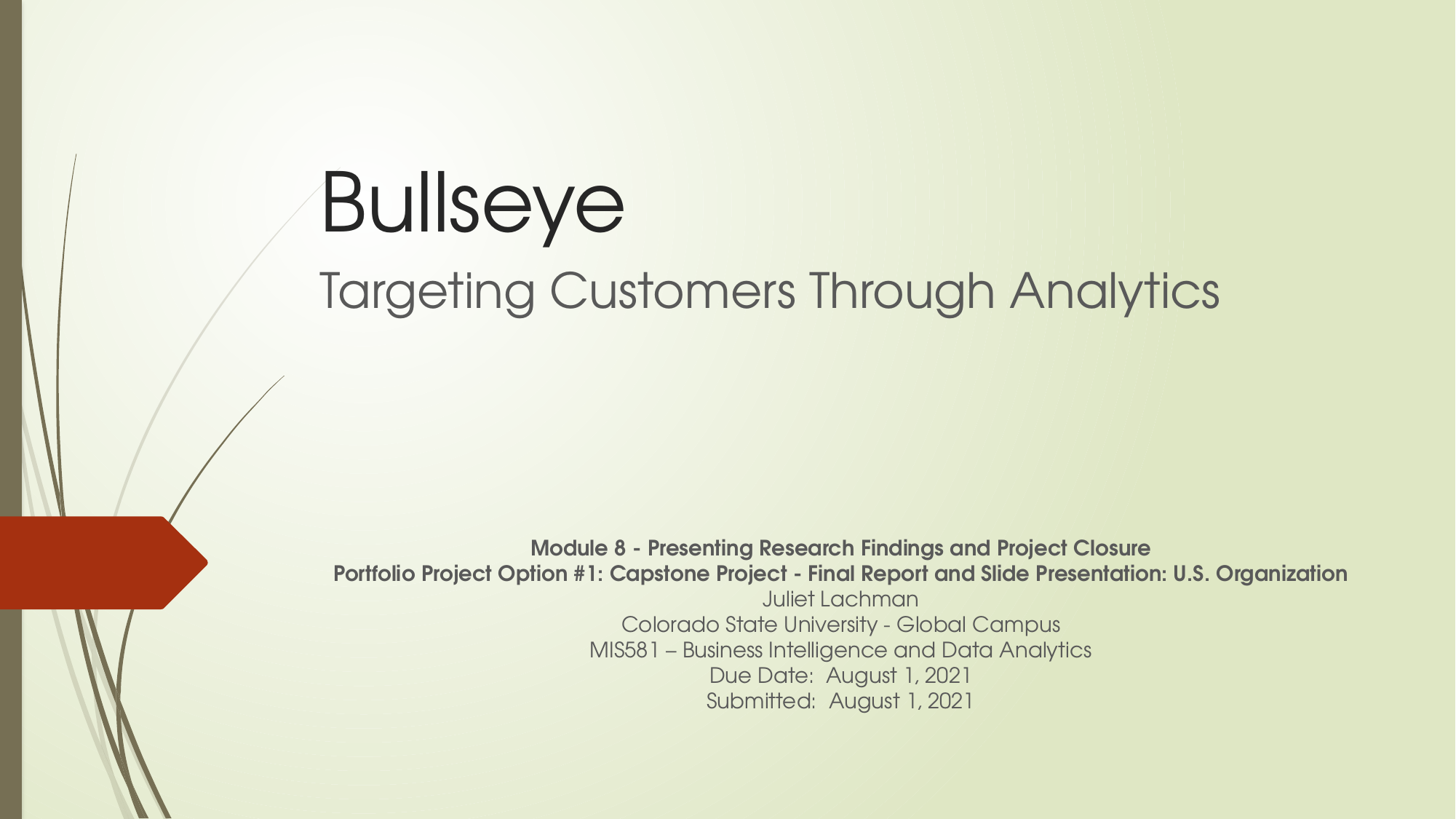

# Bullseye
Targeting Customers Through Analytics

Module 8 - Presenting Research Findings and Project Closure
Portfolio Project Option #1: Capstone Project - Final Report and Slide Presentation: U.S. Organization
Juliet Lachman
Colorado State University - Global Campus
MIS581 – Business Intelligence and Data Analytics
Due Date:  August 1, 2021
Submitted:  August 1, 2021